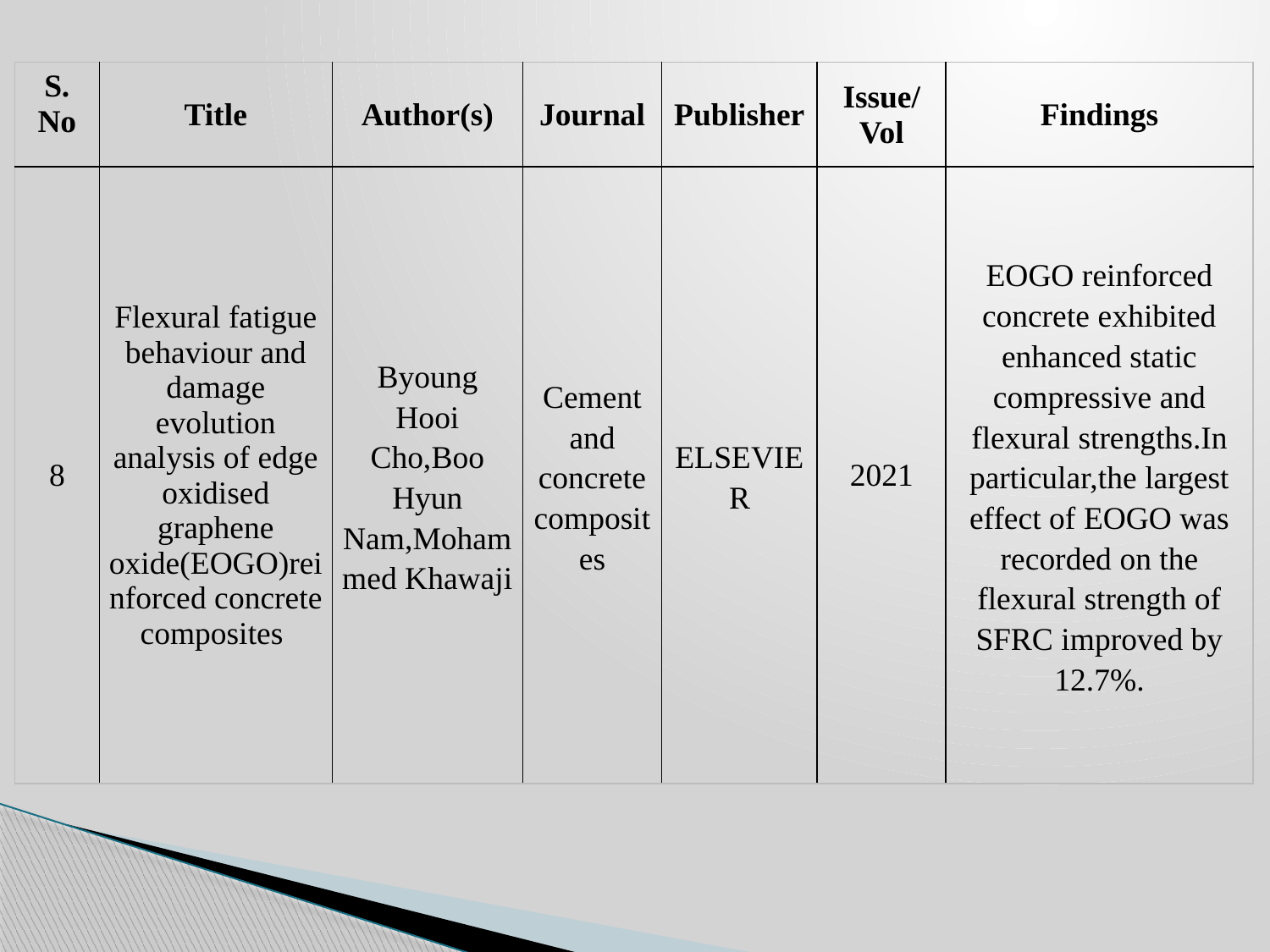

| S. No | Title | Author(s) | Journal | Publisher | Issue/ Vol | Findings |
| --- | --- | --- | --- | --- | --- | --- |
| 8 | Flexural fatigue behaviour and damage evolution analysis of edge oxidised graphene oxide(EOGO)reinforced concrete composites | Byoung Hooi Cho,Boo Hyun Nam,Mohammed Khawaji | Cement and concretecomposites | ELSEVIER | 2021 | EOGO reinforced concrete exhibited enhanced static compressive and flexural strengths.In particular,the largest effect of EOGO was recorded on the flexural strength of SFRC improved by 12.7%. |